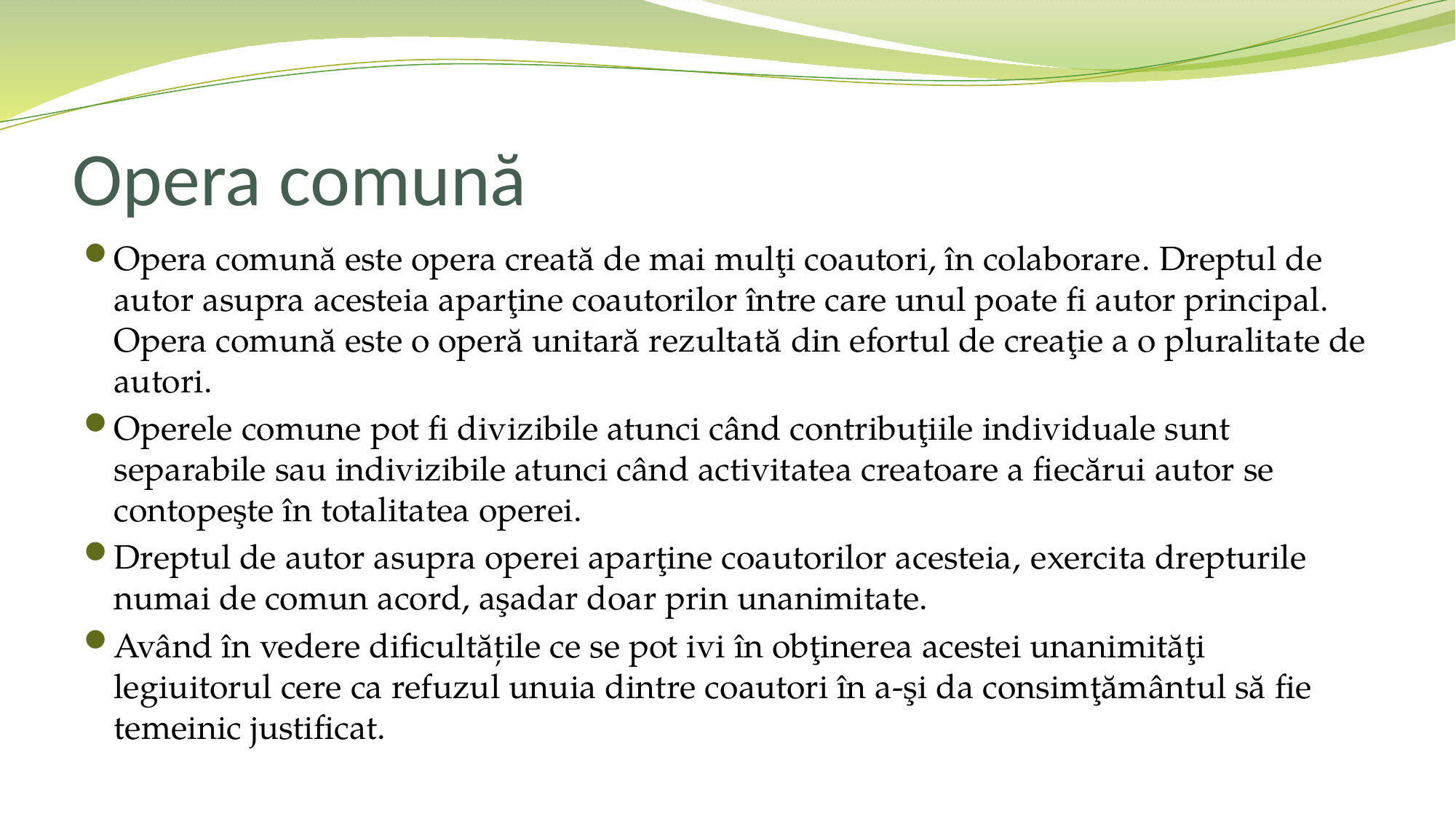

# Opera comună
Opera comună este opera creată de mai mulţi coautori, în colaborare. Dreptul de autor asupra acesteia aparţine coautorilor între care unul poate fi autor principal. Opera comună este o operă unitară rezultată din efortul de creaţie a o pluralitate de autori.
Operele comune pot fi divizibile atunci când contribuţiile individuale sunt separabile sau indivizibile atunci când activitatea creatoare a fiecărui autor se contopeşte în totalitatea operei.
Dreptul de autor asupra operei aparţine coautorilor acesteia, exercita drepturile numai de comun acord, aşadar doar prin unanimitate.
Având în vedere dificultățile ce se pot ivi în obţinerea acestei unanimităţi legiuitorul cere ca refuzul unuia dintre coautori în a-şi da consimţământul să fie temeinic justificat.